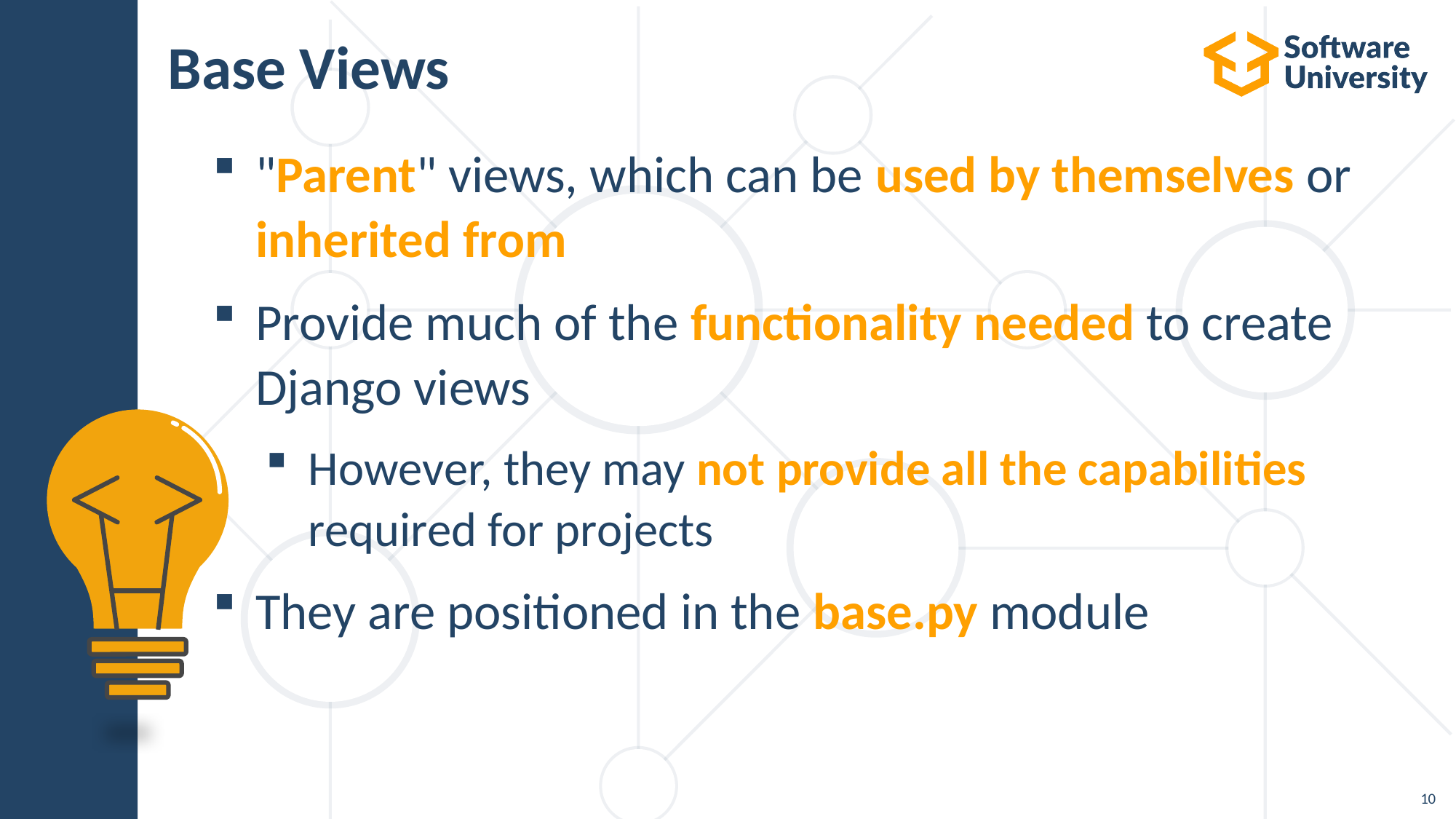

# Base Views
"Parent" views, which can be used by themselves or inherited from
Provide much of the functionality needed to create Django views
However, they may not provide all the capabilities required for projects
They are positioned in the base.py module
10